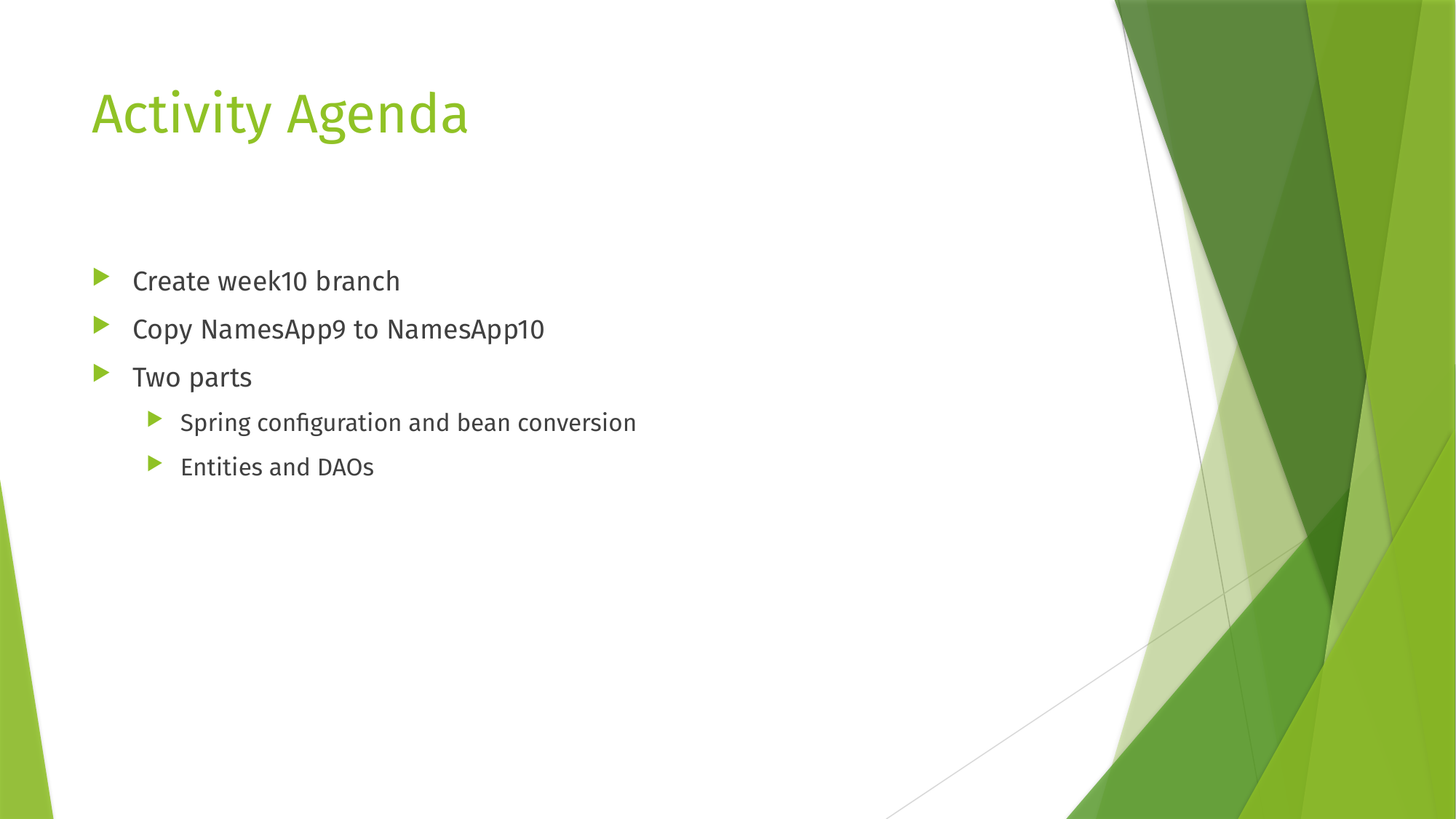

# Activity Agenda
Create week10 branch
Copy NamesApp9 to NamesApp10
Two parts
Spring configuration and bean conversion
Entities and DAOs